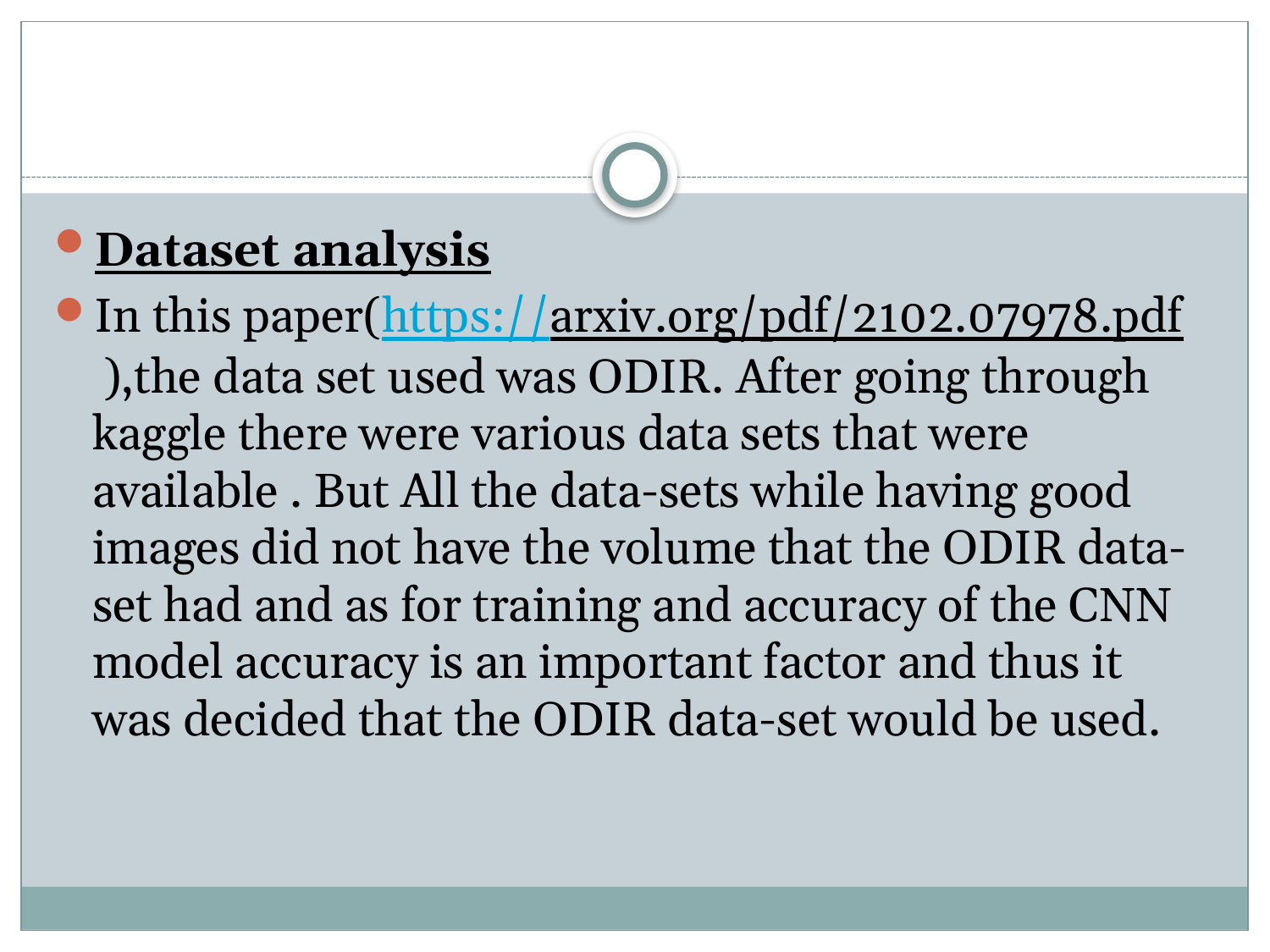

#
Dataset analysis
In this paper(https://arxiv.org/pdf/2102.07978.pdf ),the data set used was ODIR. After going through kaggle there were various data sets that were available . But All the data-sets while having good images did not have the volume that the ODIR data-set had and as for training and accuracy of the CNN model accuracy is an important factor and thus it was decided that the ODIR data-set would be used.